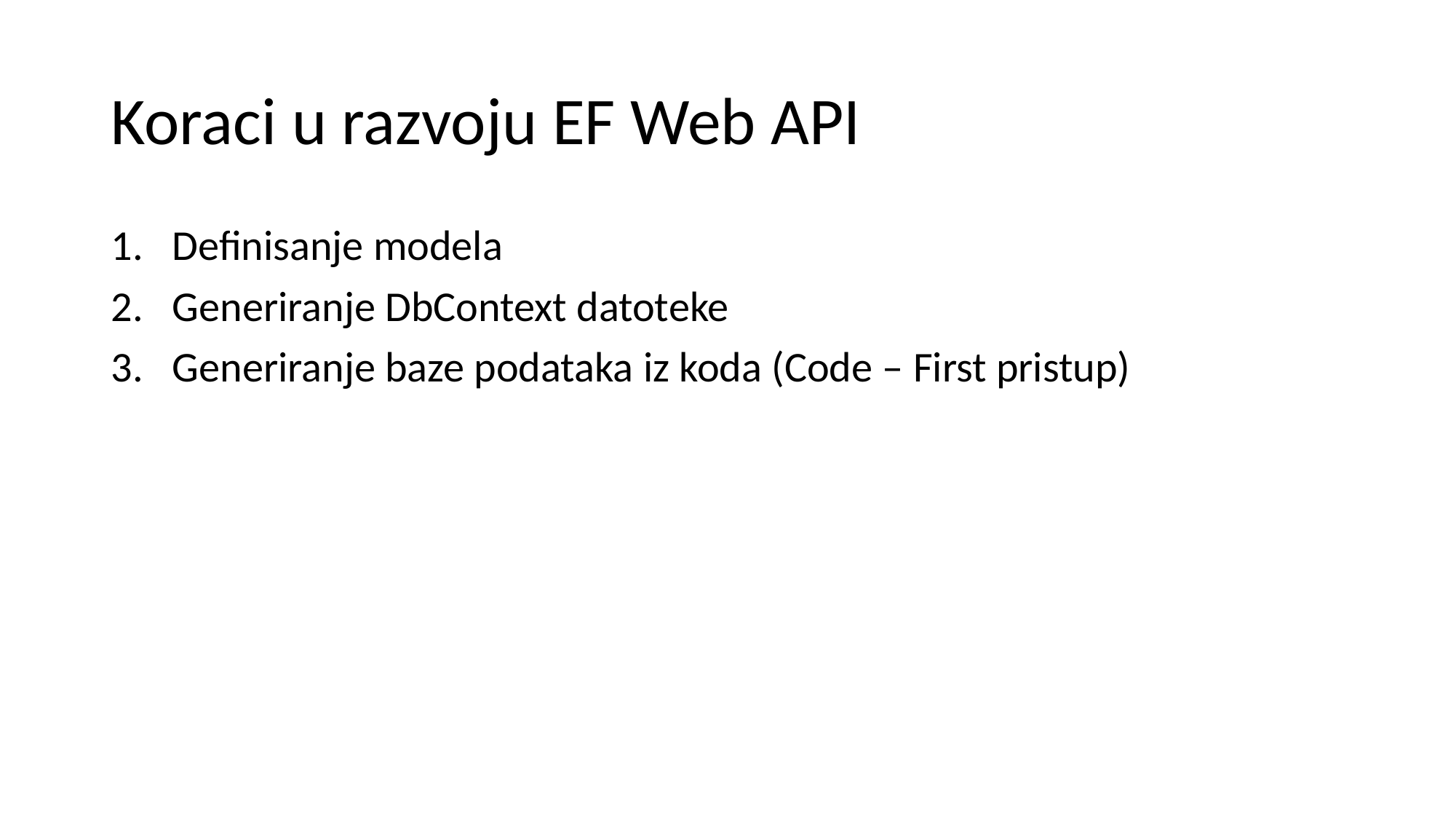

# Koraci u razvoju EF Web API
Definisanje modela
Generiranje DbContext datoteke
Generiranje baze podataka iz koda (Code – First pristup)